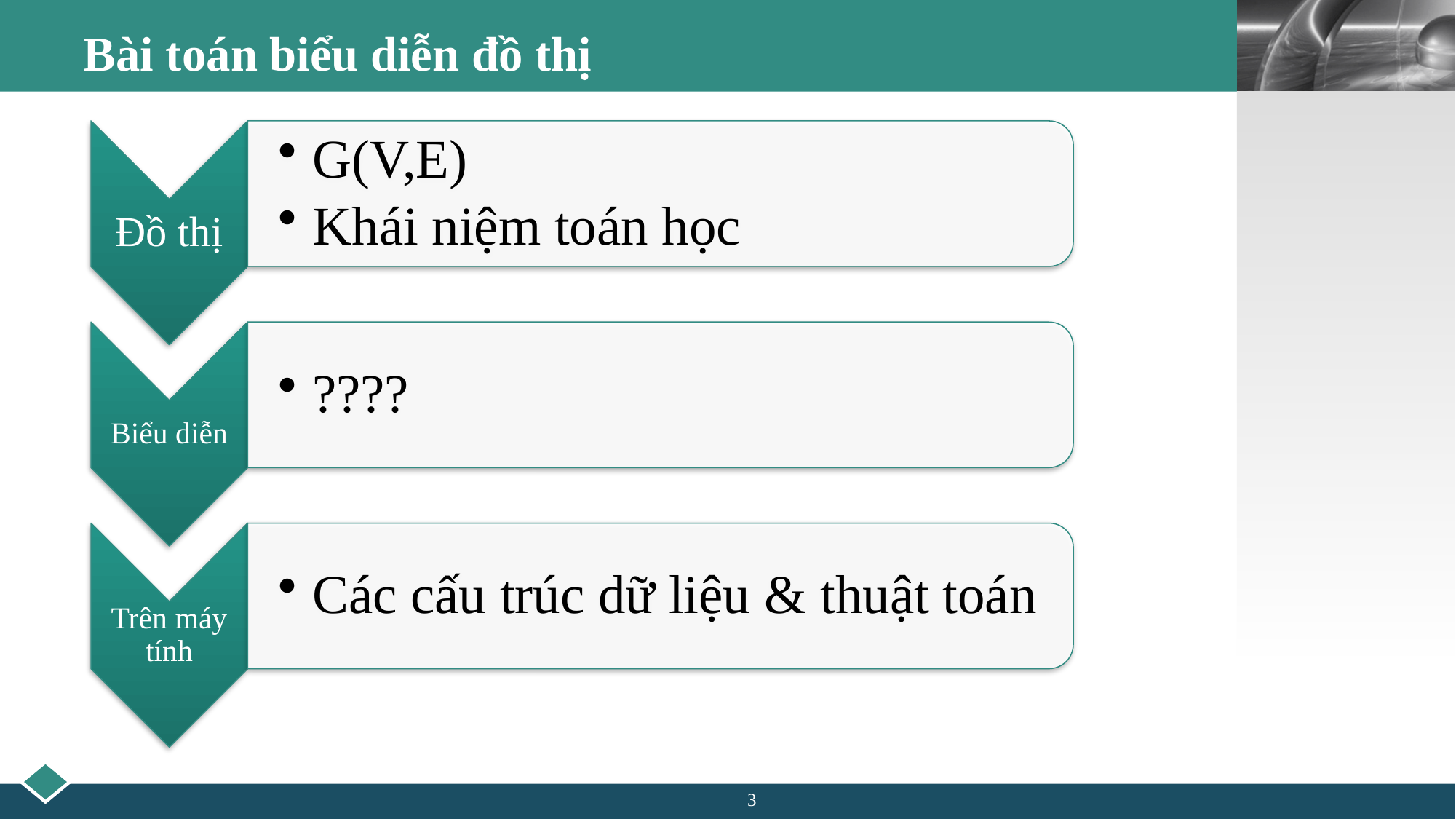

# Bài toán biểu diễn đồ thị
Đồ thị
G(V,E)
Khái niệm toán học
Biểu diễn
????
Trên máy tính
Các cấu trúc dữ liệu & thuật toán
3